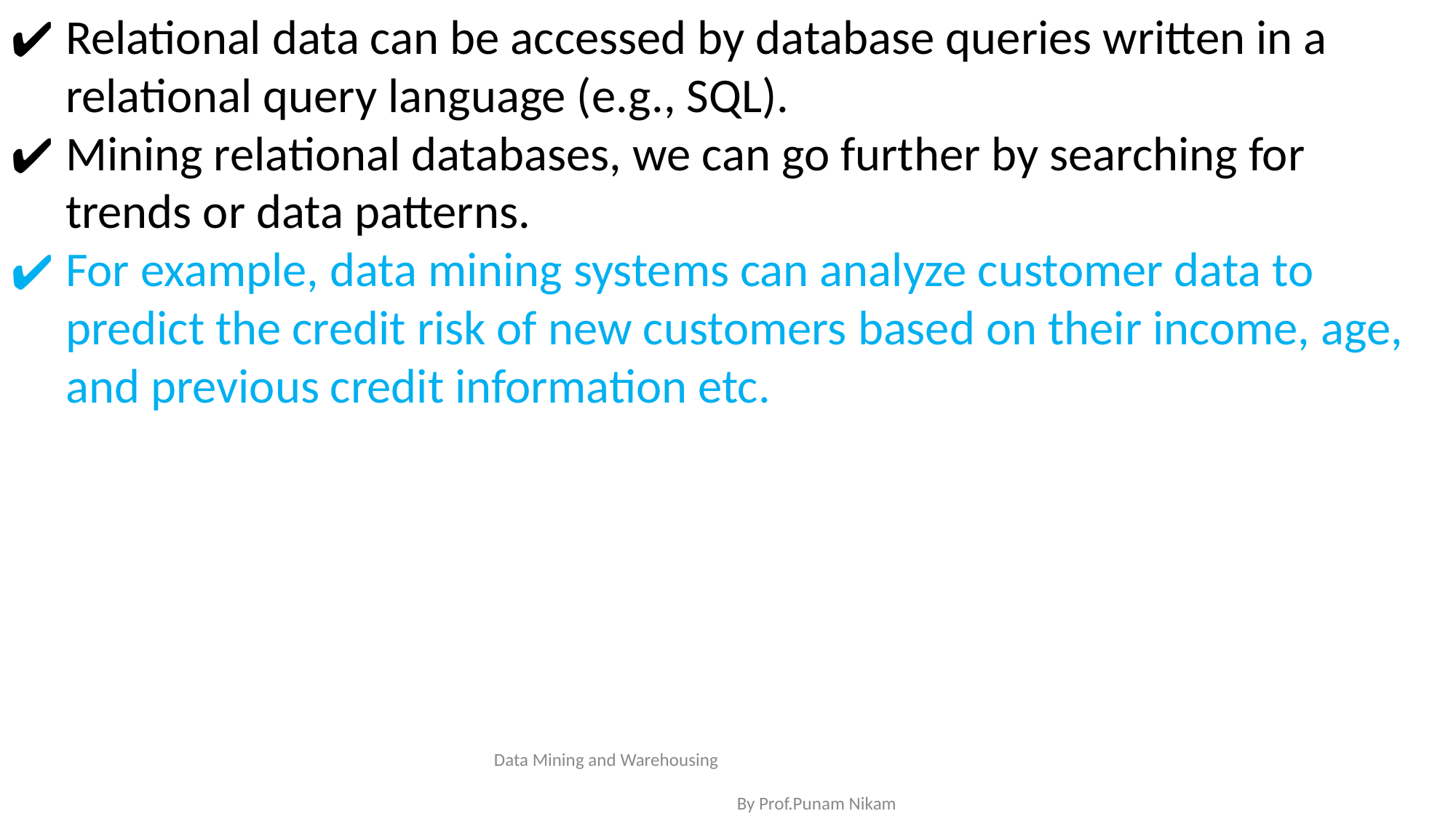

Relational data can be accessed by database queries written in a relational query language (e.g., SQL).
Mining relational databases, we can go further by searching for trends or data patterns.
For example, data mining systems can analyze customer data to predict the credit risk of new customers based on their income, age, and previous credit information etc.

Data Mining and Warehousing                                                                                                                                                                                                                       By Prof.Punam Nikam